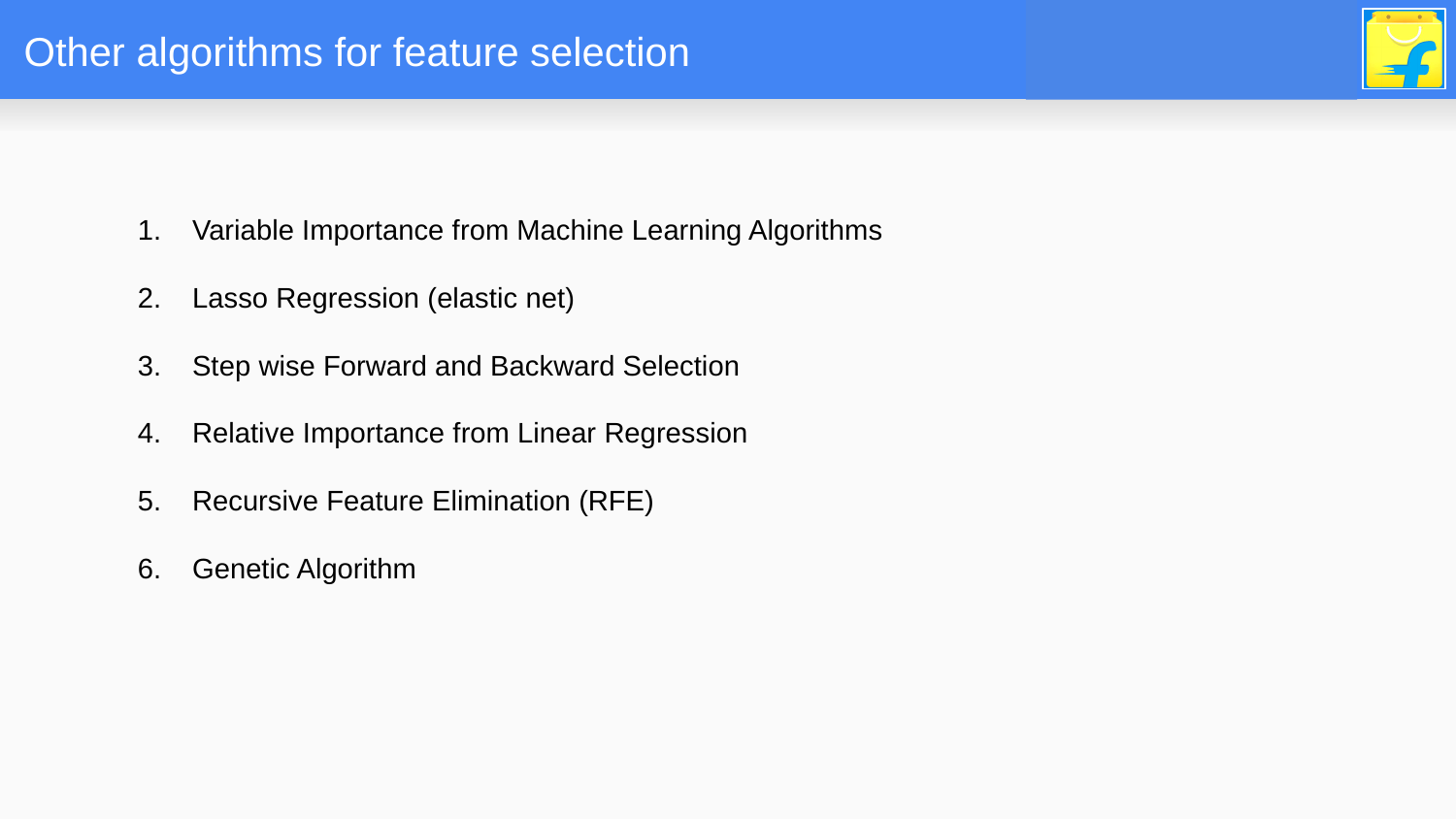

# Other algorithms for feature selection
Variable Importance from Machine Learning Algorithms
Lasso Regression (elastic net)
Step wise Forward and Backward Selection
Relative Importance from Linear Regression
Recursive Feature Elimination (RFE)
Genetic Algorithm